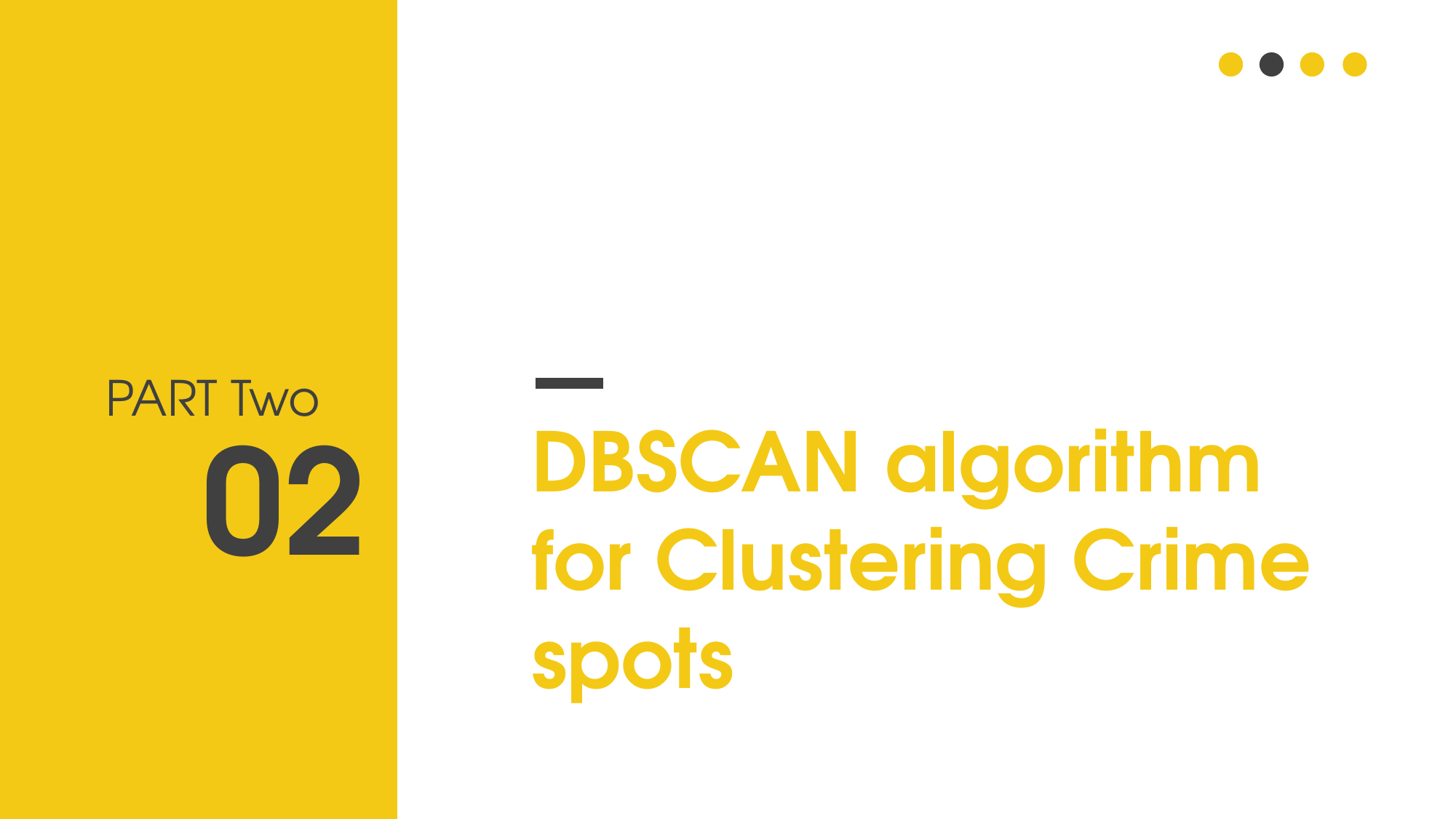

PART Two
02
DBSCAN algorithm for Clustering Crime spots